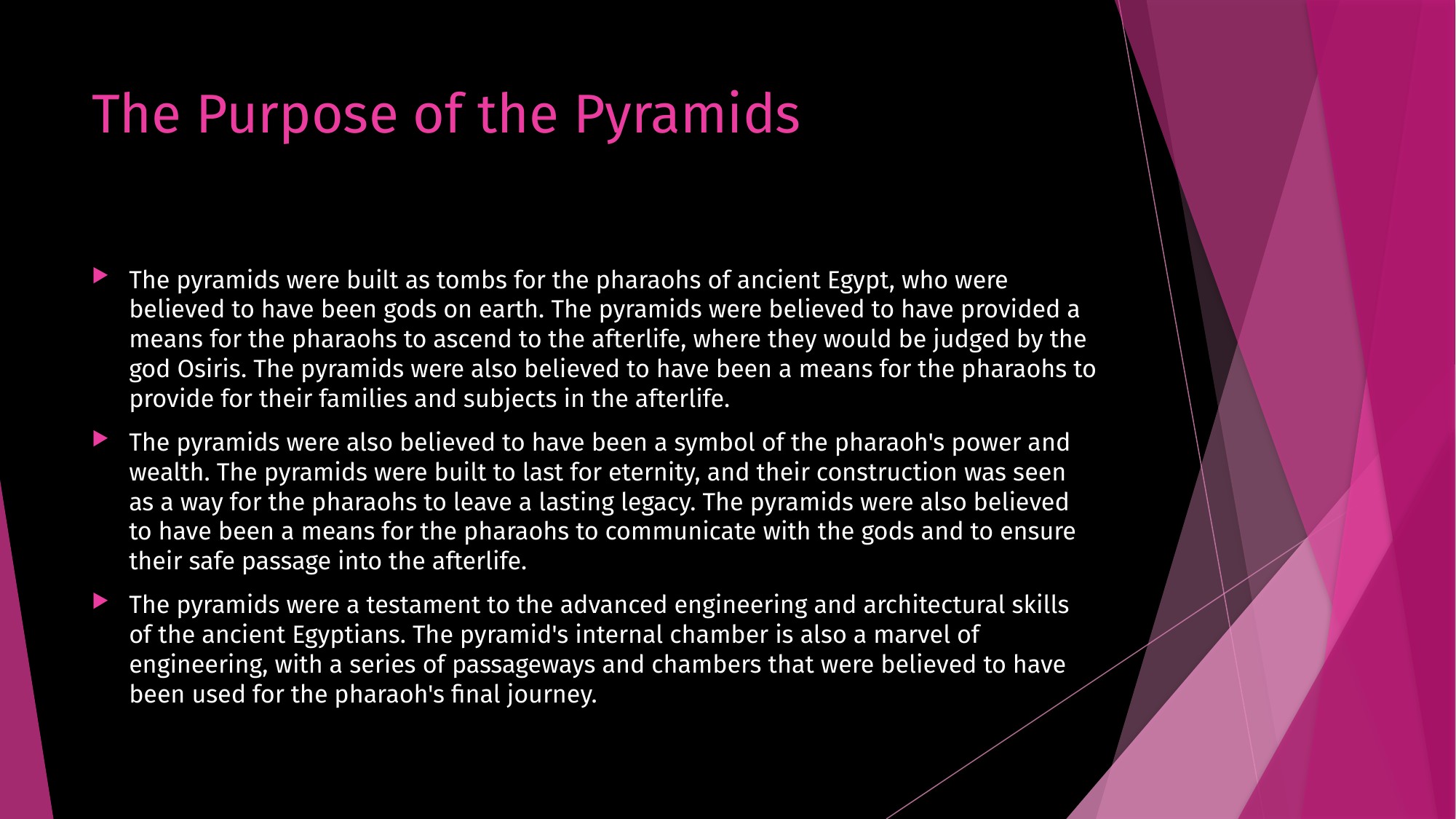

# The Purpose of the Pyramids
The pyramids were built as tombs for the pharaohs of ancient Egypt, who were believed to have been gods on earth. The pyramids were believed to have provided a means for the pharaohs to ascend to the afterlife, where they would be judged by the god Osiris. The pyramids were also believed to have been a means for the pharaohs to provide for their families and subjects in the afterlife.
The pyramids were also believed to have been a symbol of the pharaoh's power and wealth. The pyramids were built to last for eternity, and their construction was seen as a way for the pharaohs to leave a lasting legacy. The pyramids were also believed to have been a means for the pharaohs to communicate with the gods and to ensure their safe passage into the afterlife.
The pyramids were a testament to the advanced engineering and architectural skills of the ancient Egyptians. The pyramid's internal chamber is also a marvel of engineering, with a series of passageways and chambers that were believed to have been used for the pharaoh's final journey.